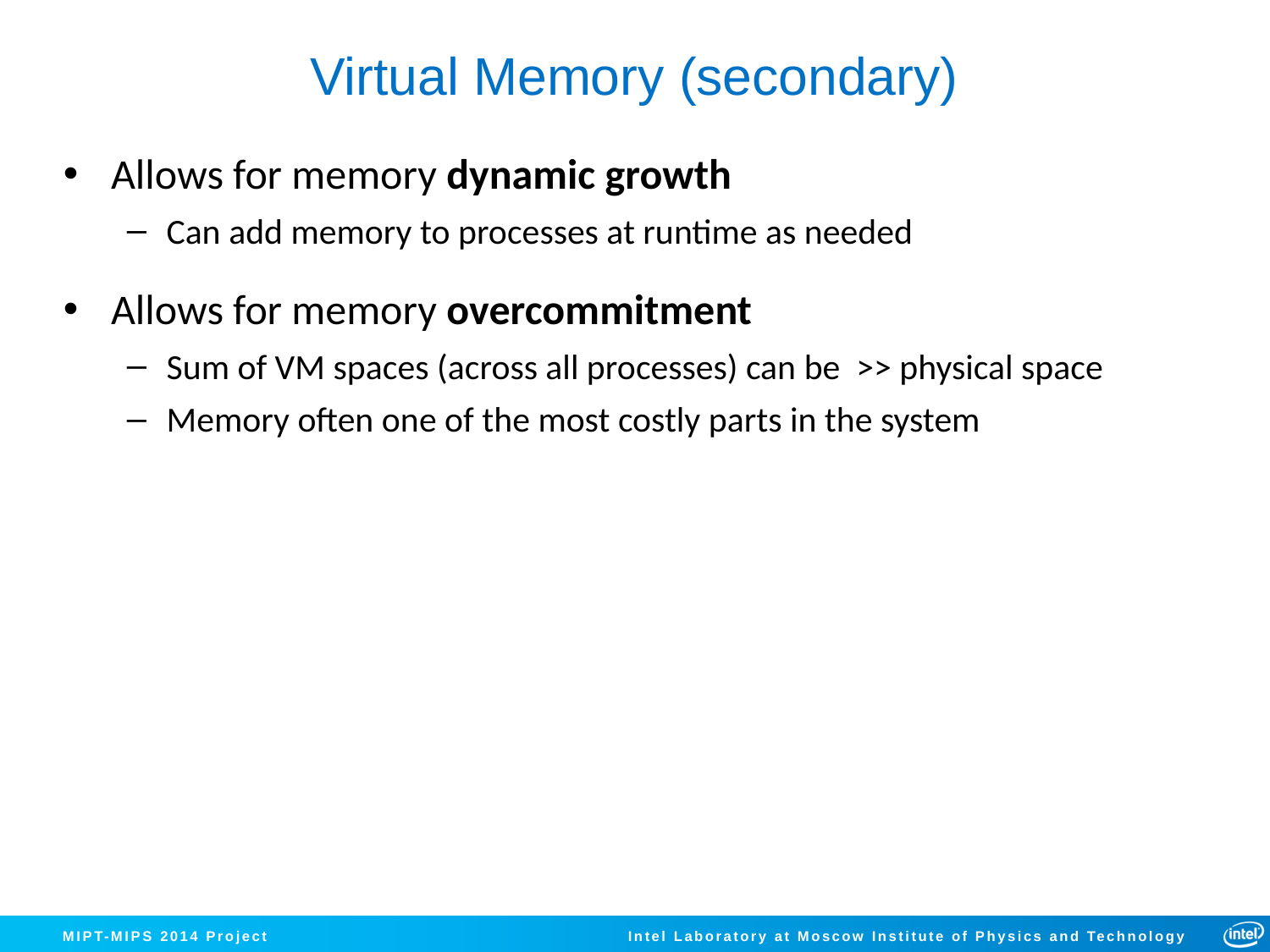

# Virtual Memory (secondary)
Allows for memory dynamic growth
Can add memory to processes at runtime as needed
Allows for memory overcommitment
Sum of VM spaces (across all processes) can be  >> physical space
Memory often one of the most costly parts in the system